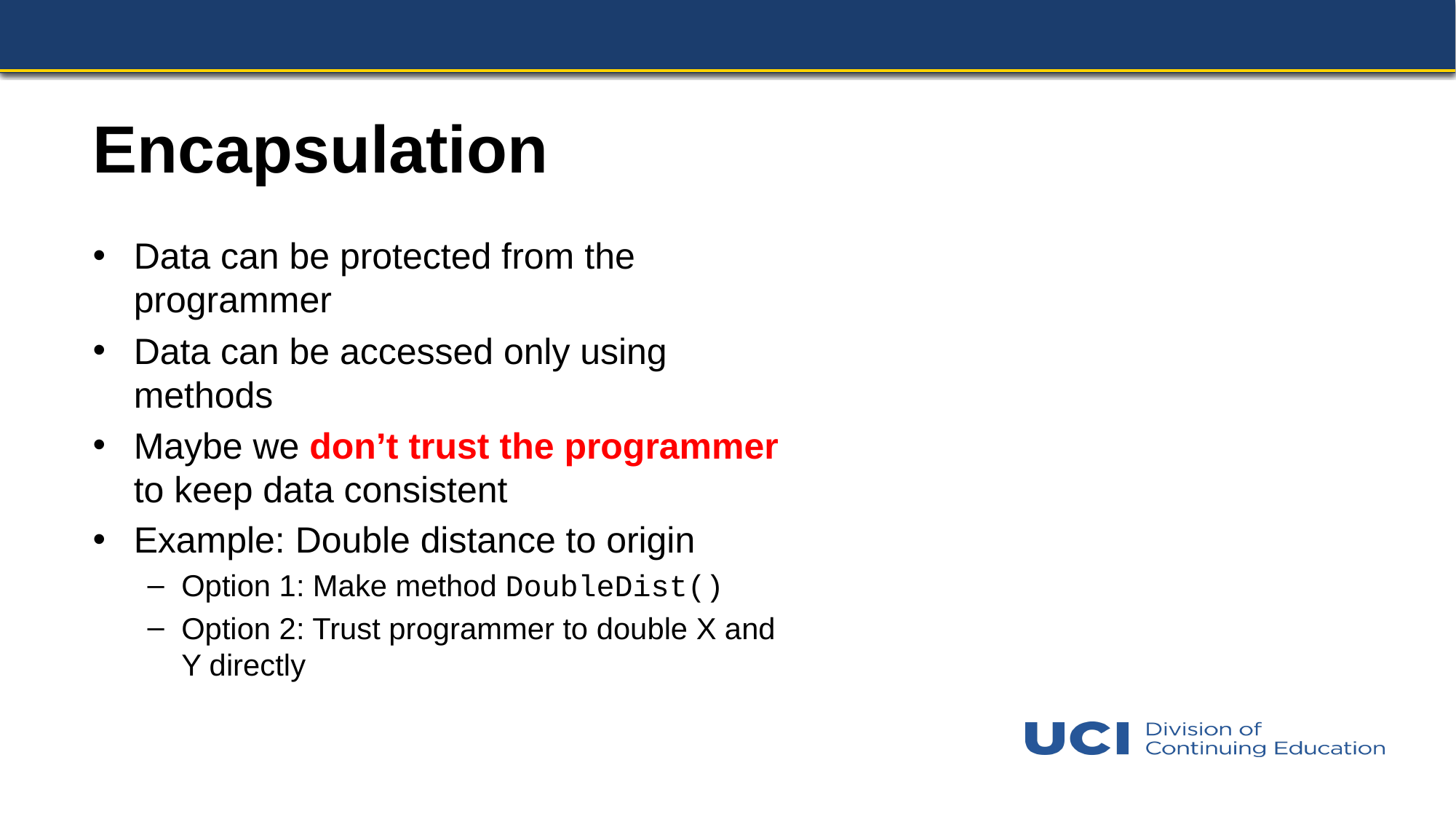

# Encapsulation
Data can be protected from the programmer
Data can be accessed only using methods
Maybe we don’t trust the programmer to keep data consistent
Example: Double distance to origin
Option 1: Make method DoubleDist()
Option 2: Trust programmer to double X and Y directly